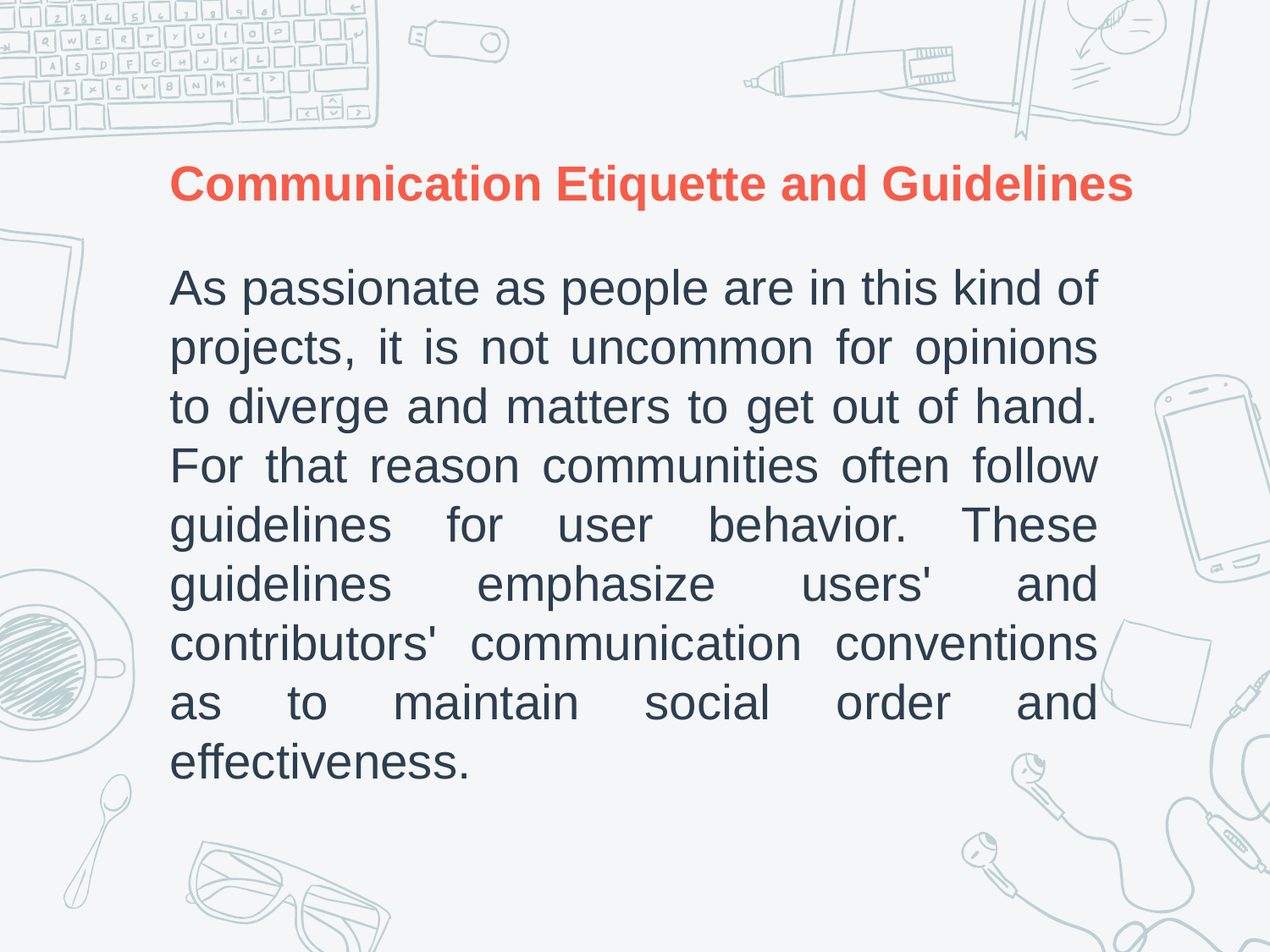

# Communication Etiquette and Guidelines
As passionate as people are in this kind of projects, it is not uncommon for opinions to diverge and matters to get out of hand. For that reason communities often follow guidelines for user behavior. These guidelines emphasize users' and contributors' communication conventions as to maintain social order and effectiveness.